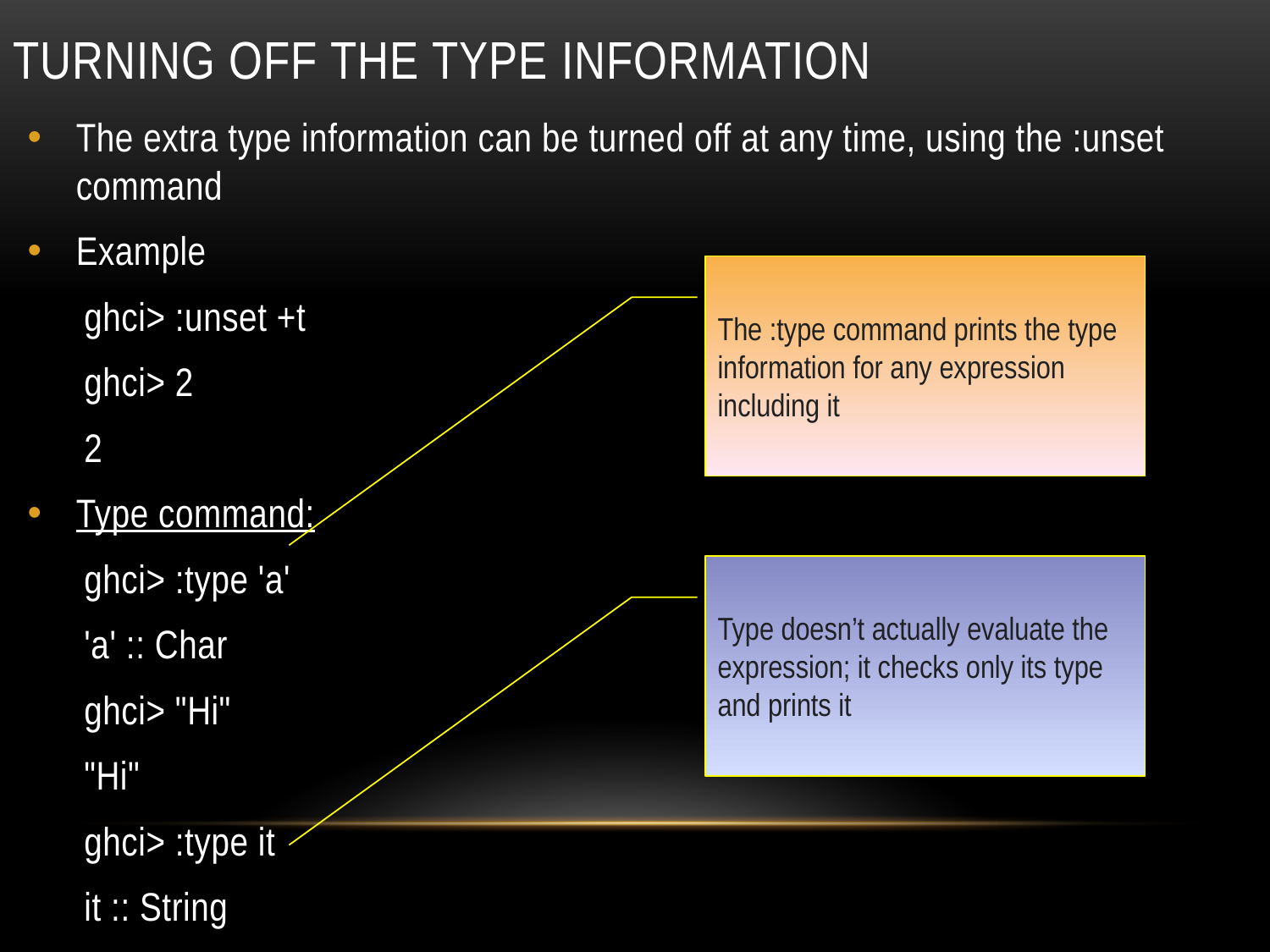

# Turning ofF the type information
The extra type information can be turned off at any time, using the :unset command
Example
ghci> :unset +t
ghci> 2
2
Type command:
ghci> :type 'a'
'a' :: Char
ghci> "Hi"
"Hi"
ghci> :type it
it :: String
The :type command prints the type information for any expression including it
Type doesn’t actually evaluate the expression; it checks only its type and prints it